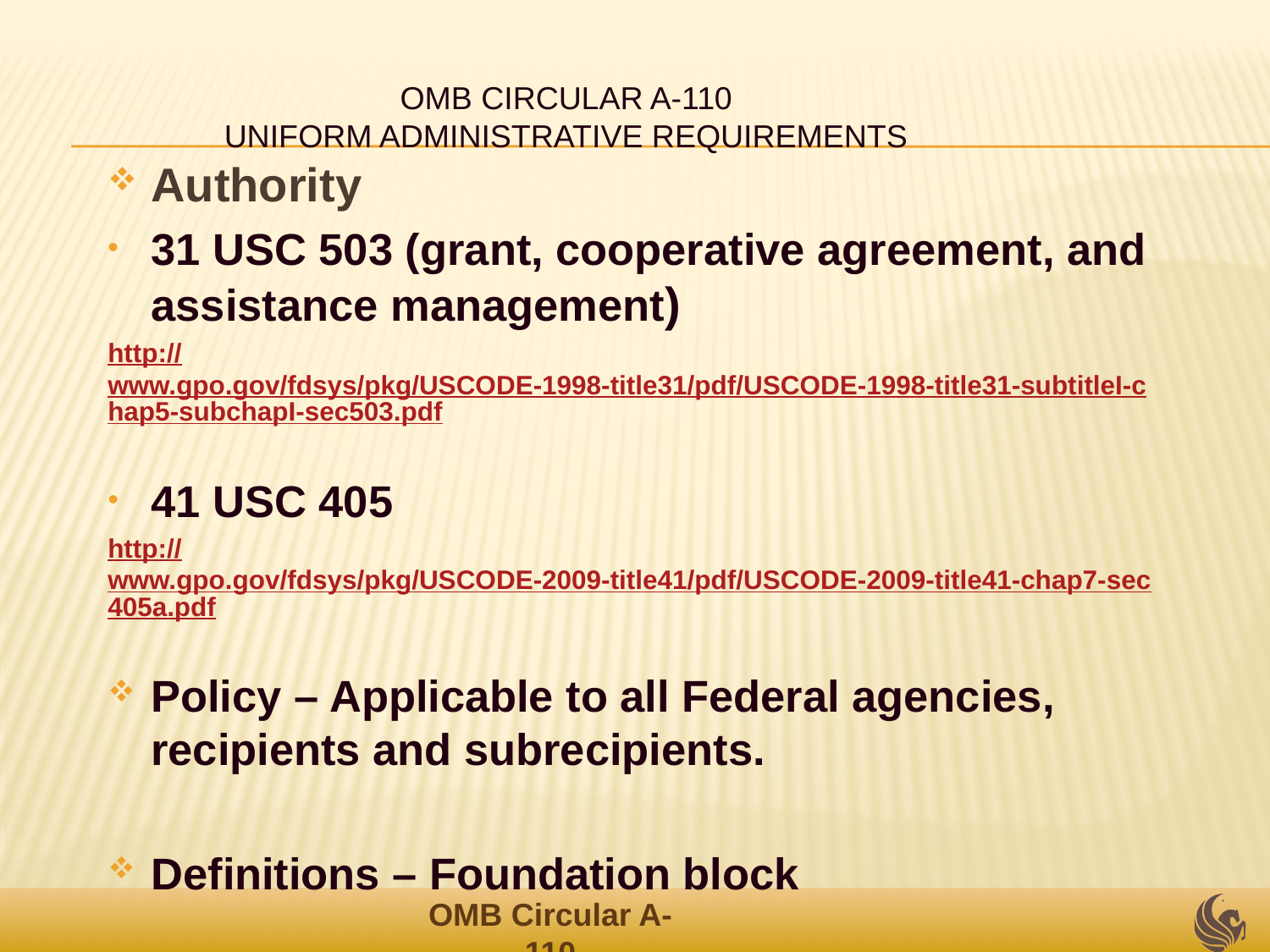

# OMB Circular A-110 Uniform Administrative Requirements
Authority
31 USC 503 (grant, cooperative agreement, and assistance management)
http://www.gpo.gov/fdsys/pkg/USCODE-1998-title31/pdf/USCODE-1998-title31-subtitleI-chap5-subchapI-sec503.pdf

41 USC 405
http://www.gpo.gov/fdsys/pkg/USCODE-2009-title41/pdf/USCODE-2009-title41-chap7-sec405a.pdf

Policy – Applicable to all Federal agencies, recipients and subrecipients.

Definitions – Foundation block
OMB Circular A-110